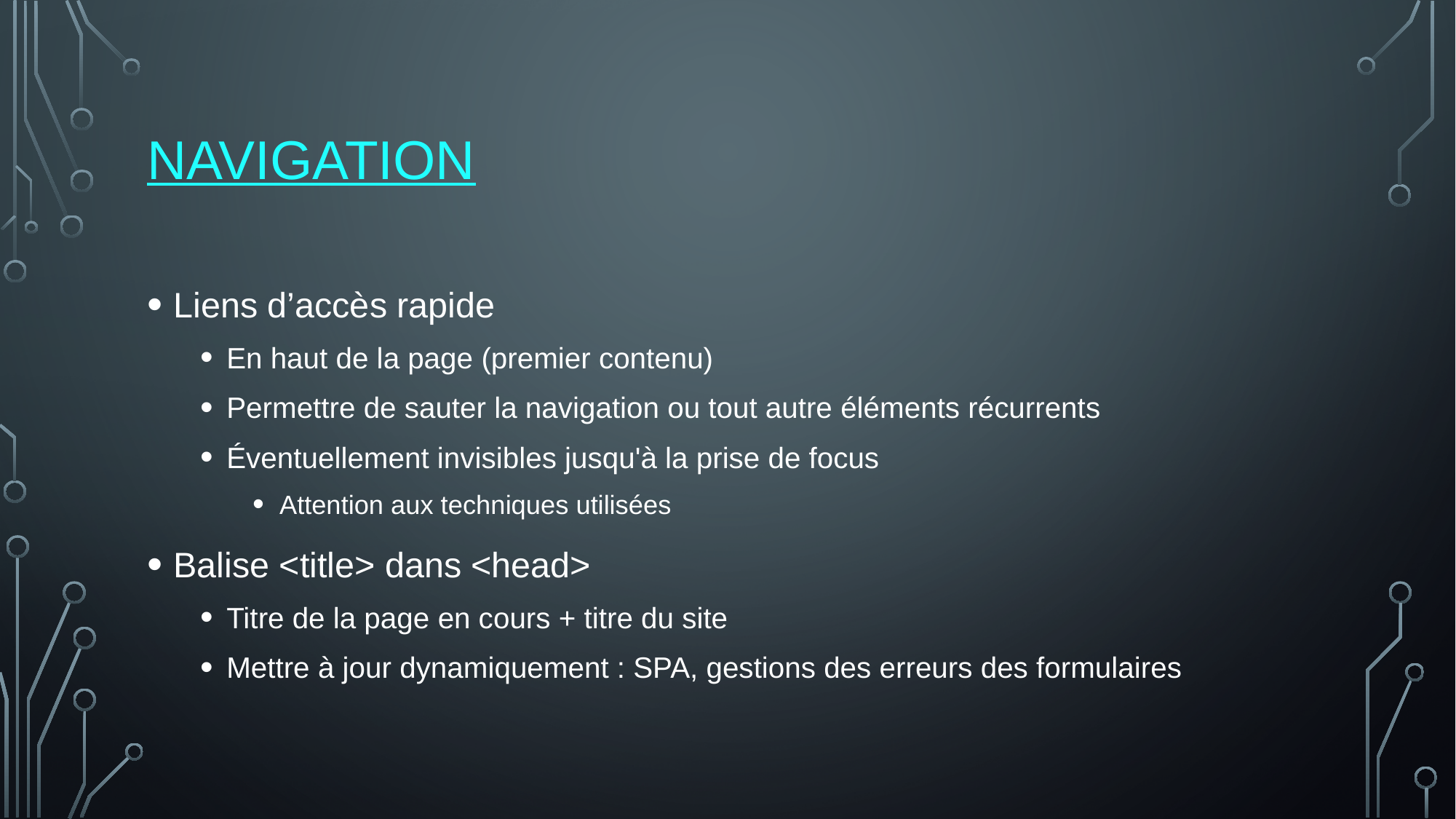

# Navigation
Liens d’accès rapide
En haut de la page (premier contenu)
Permettre de sauter la navigation ou tout autre éléments récurrents
Éventuellement invisibles jusqu'à la prise de focus
Attention aux techniques utilisées
Balise <title> dans <head>
Titre de la page en cours + titre du site
Mettre à jour dynamiquement : SPA, gestions des erreurs des formulaires